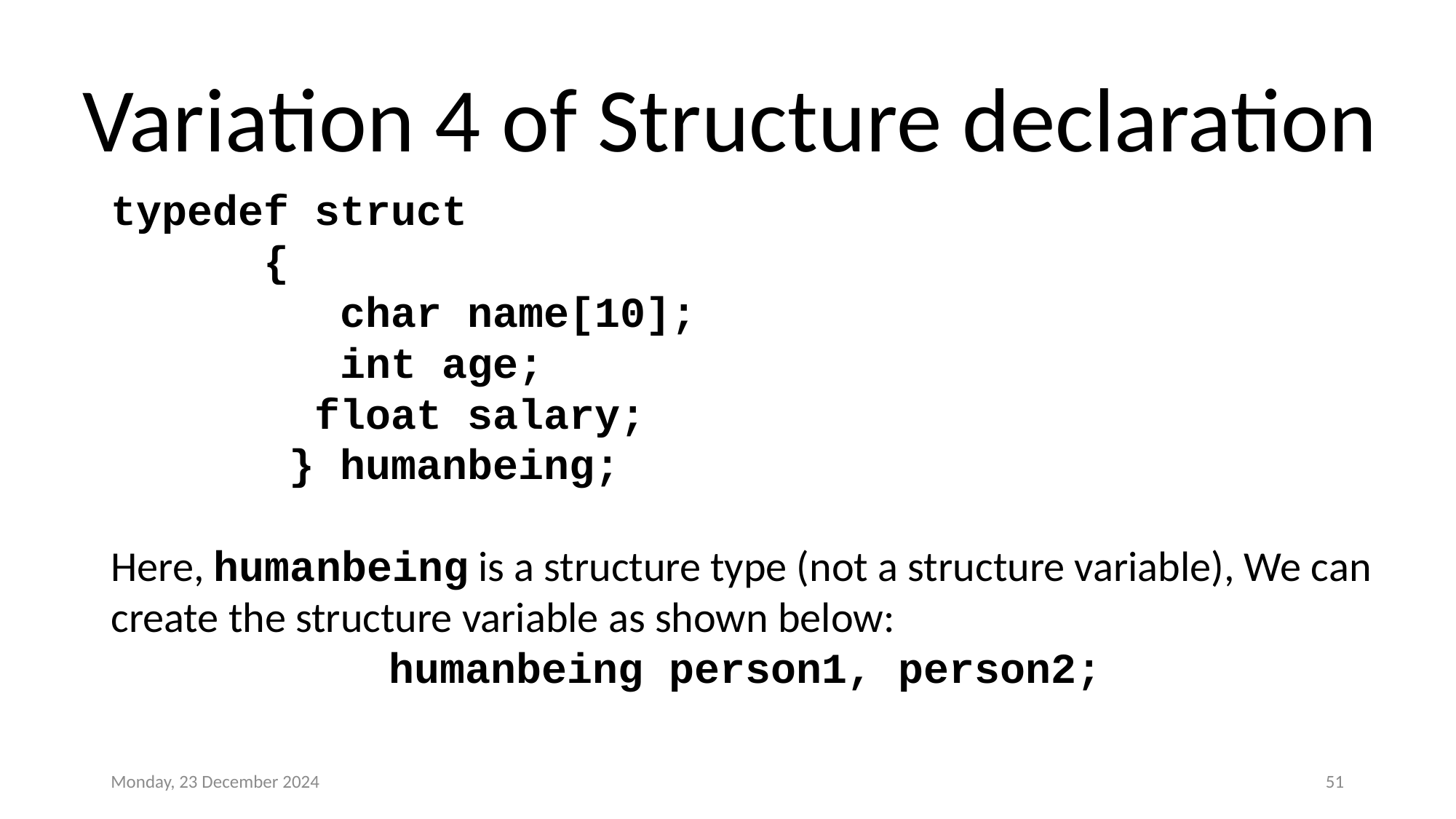

# Variation 4 of Structure declaration
typedef struct
      {
         char name[10];
         int age;
        float salary;
       } humanbeing;

Here, humanbeing is a structure type (not a structure variable), We can create the structure variable as shown below:
humanbeing person1, person2;
Monday, 23 December 2024
51